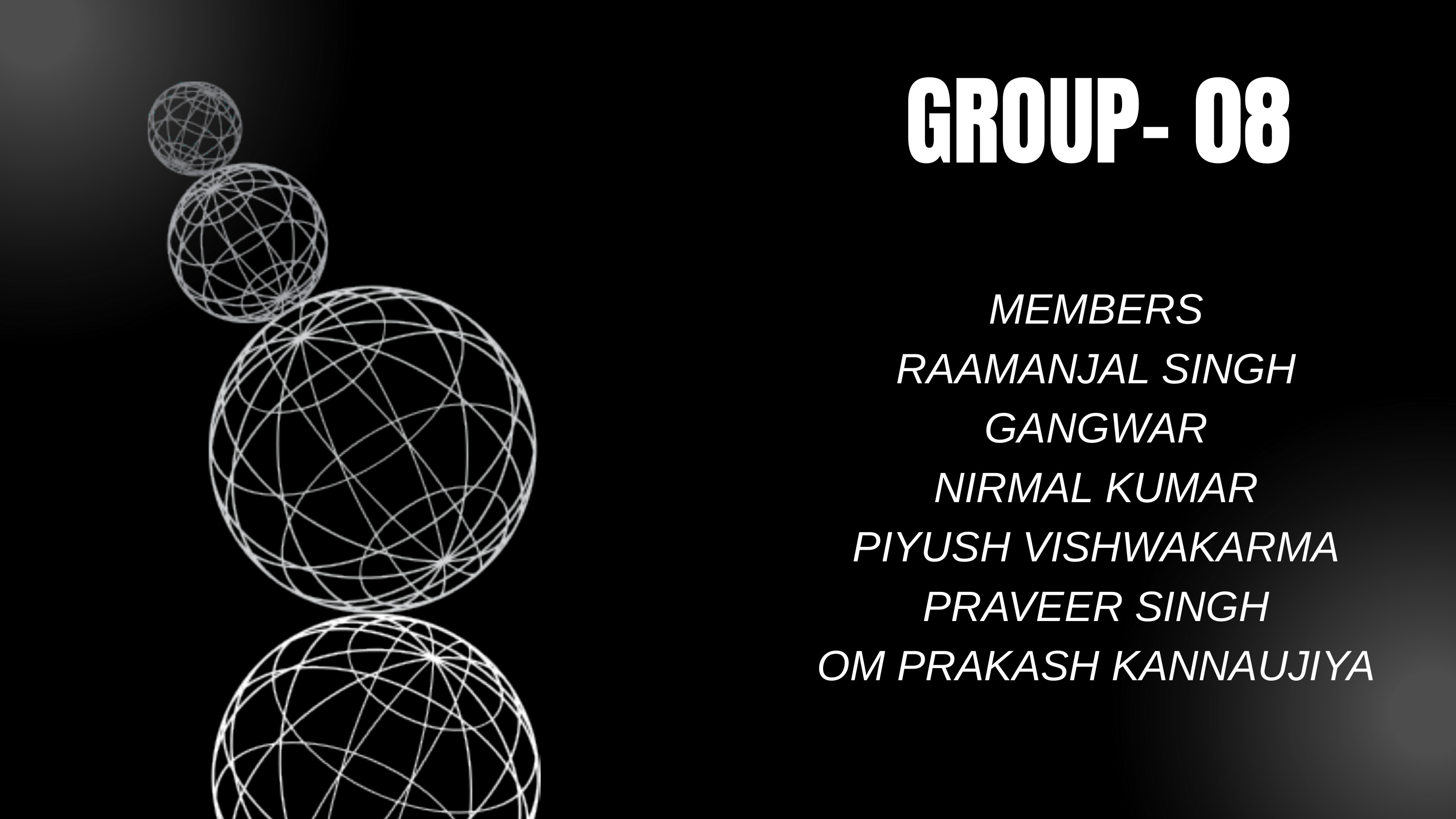

GROUP- 08

MEMBERS
RAAMANJAL SINGH GANGWAR
NIRMAL KUMAR
PIYUSH VISHWAKARMA
PRAVEER SINGH
OM PRAKASH KANNAUJIYA